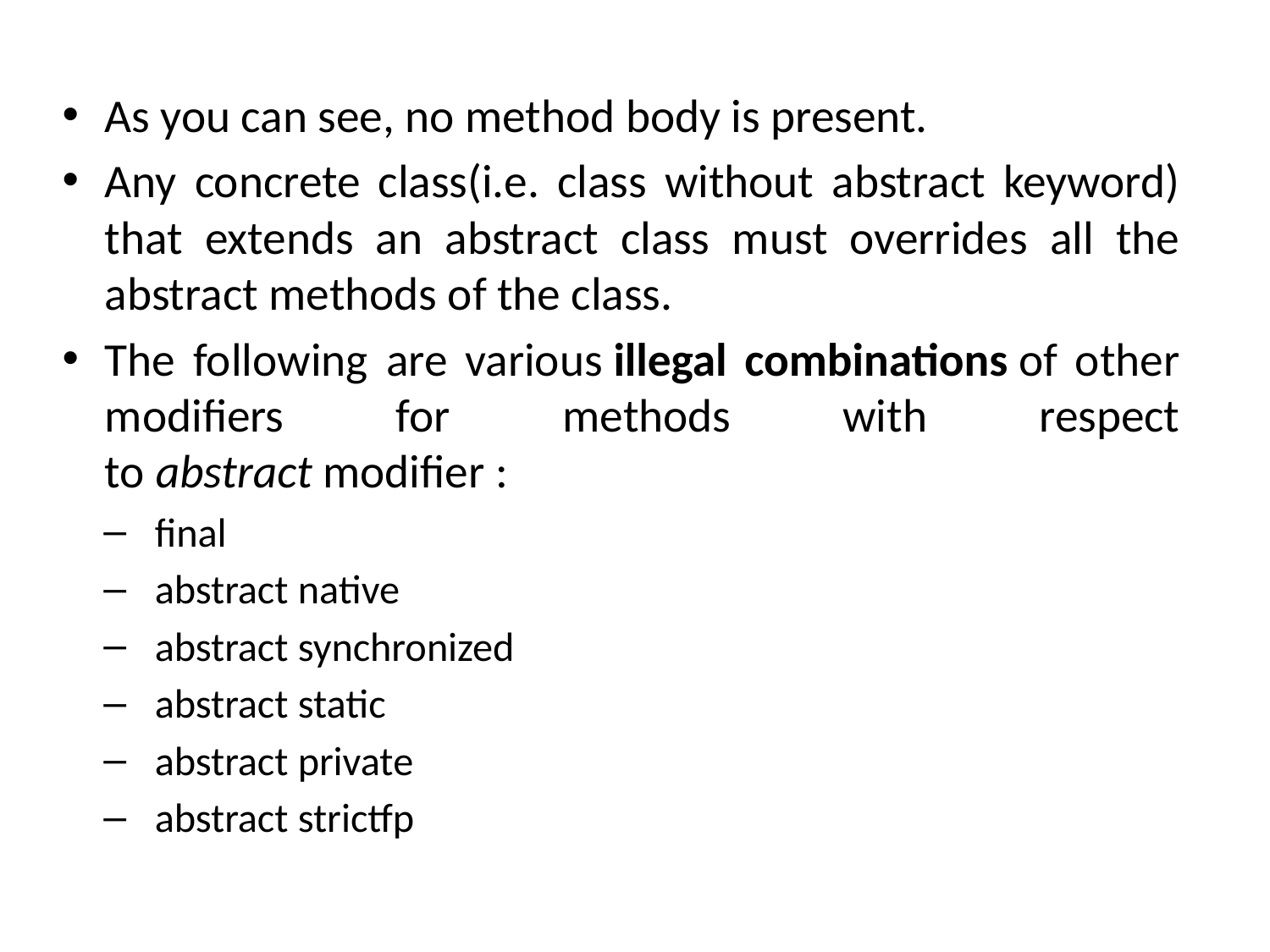

As you can see, no method body is present.
Any concrete class(i.e. class without abstract keyword) that extends an abstract class must overrides all the abstract methods of the class.
The following are various illegal combinations of other modifiers for methods with respect to abstract modifier :
final
abstract native
abstract synchronized
abstract static
abstract private
abstract strictfp